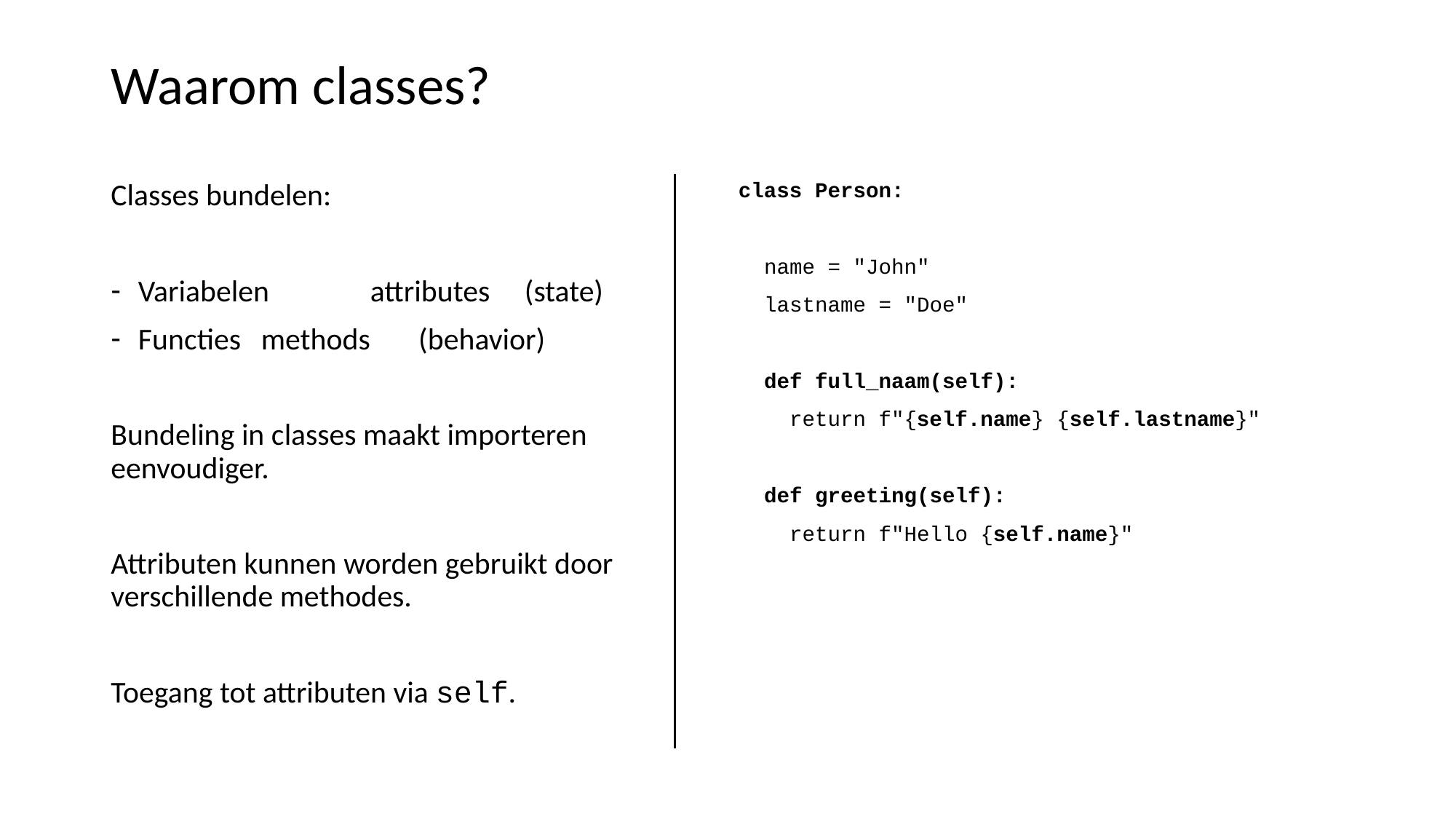

# Waarom classes?
Classes bundelen:

Variabelen	  attributes     (state)
Functies	  methods       (behavior)

Bundeling in classes maakt importeren eenvoudiger.

Attributen kunnen worden gebruikt door verschillende methodes.

Toegang tot attributen via self.

class Person:

  name = "John"
  lastname = "Doe"

  def full_naam(self):
    return f"{self.name} {self.lastname}"

  def greeting(self):
    return f"Hello {self.name}"